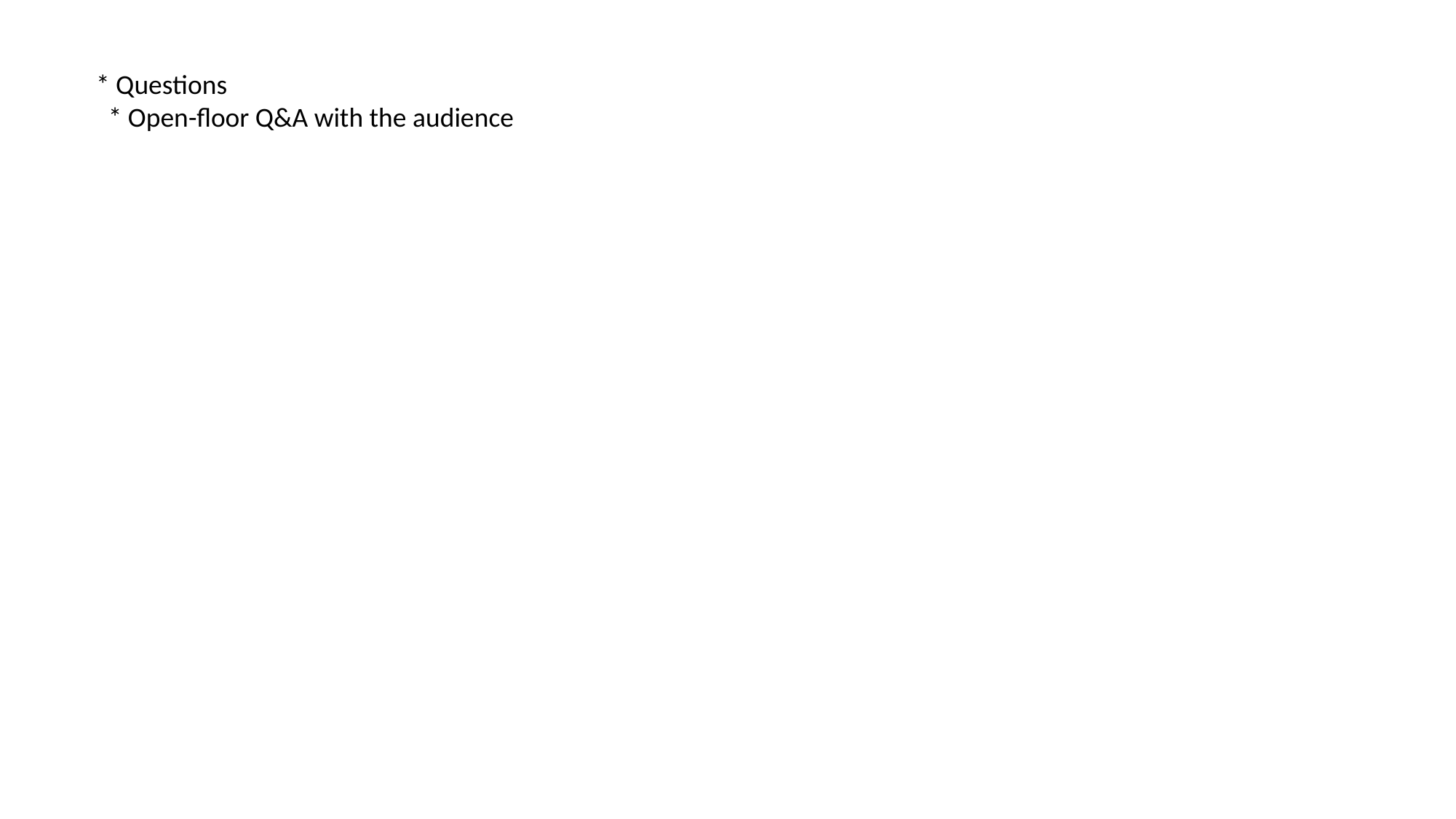

* Questions
  * Open-floor Q&A with the audience